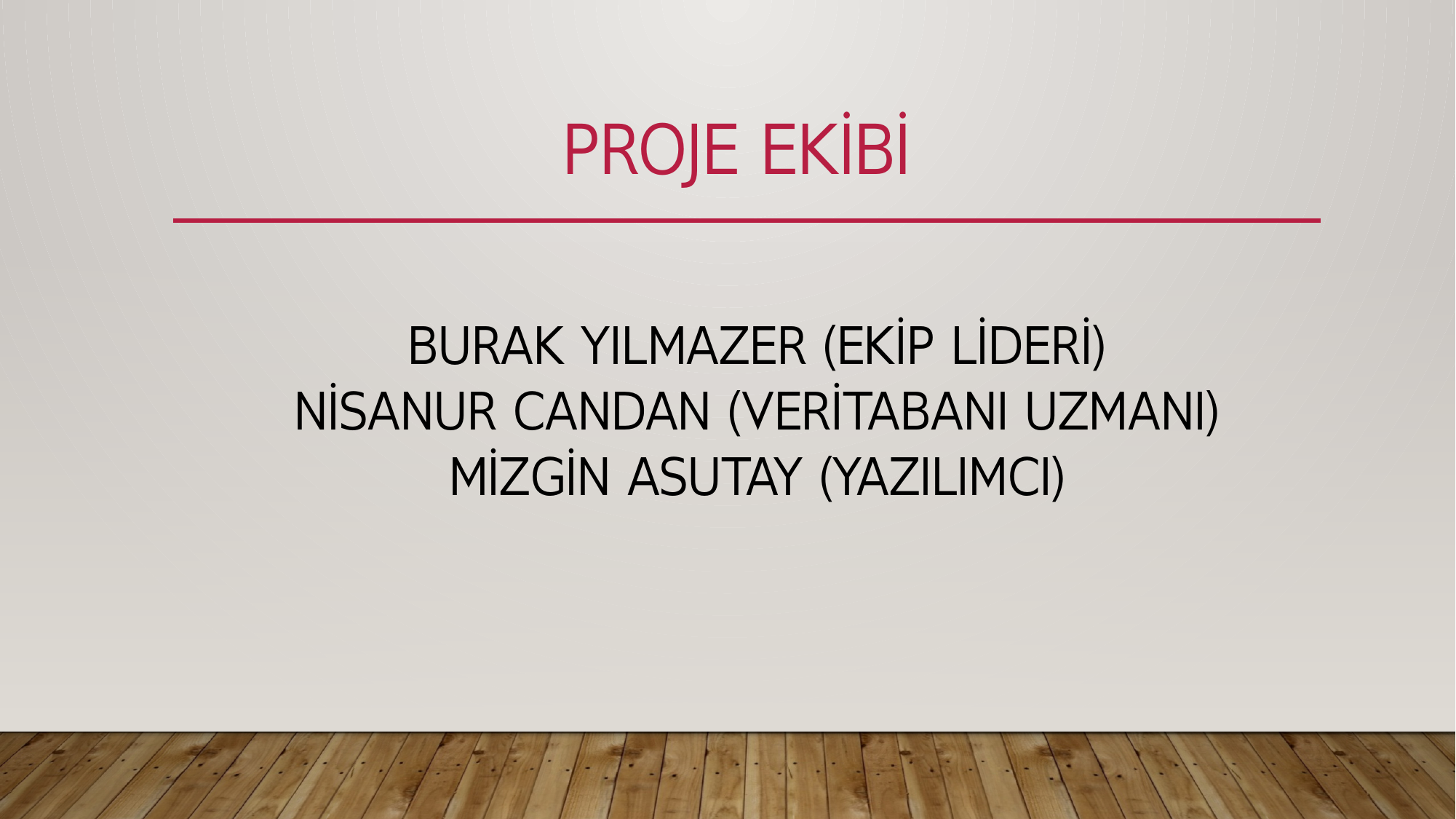

PROJE EKİBİ
BURAK YILMAZER (EKİP LİDERİ)
NİSANUR CANDAN (VERİTABANI UZMANI)
MİZGİN ASUTAY (YAZILIMCI)